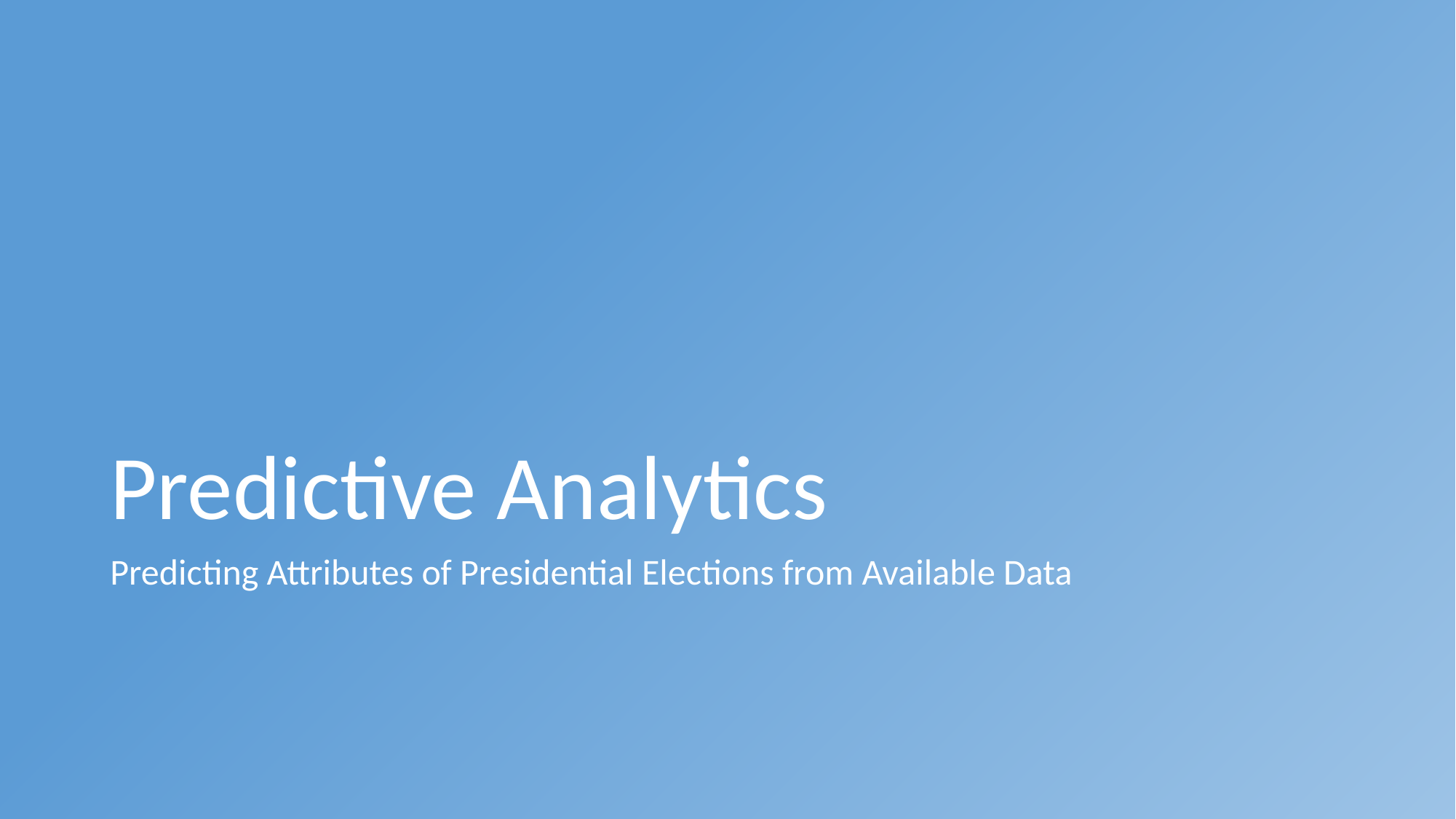

# Predictive Analytics
Predicting Attributes of Presidential Elections from Available Data